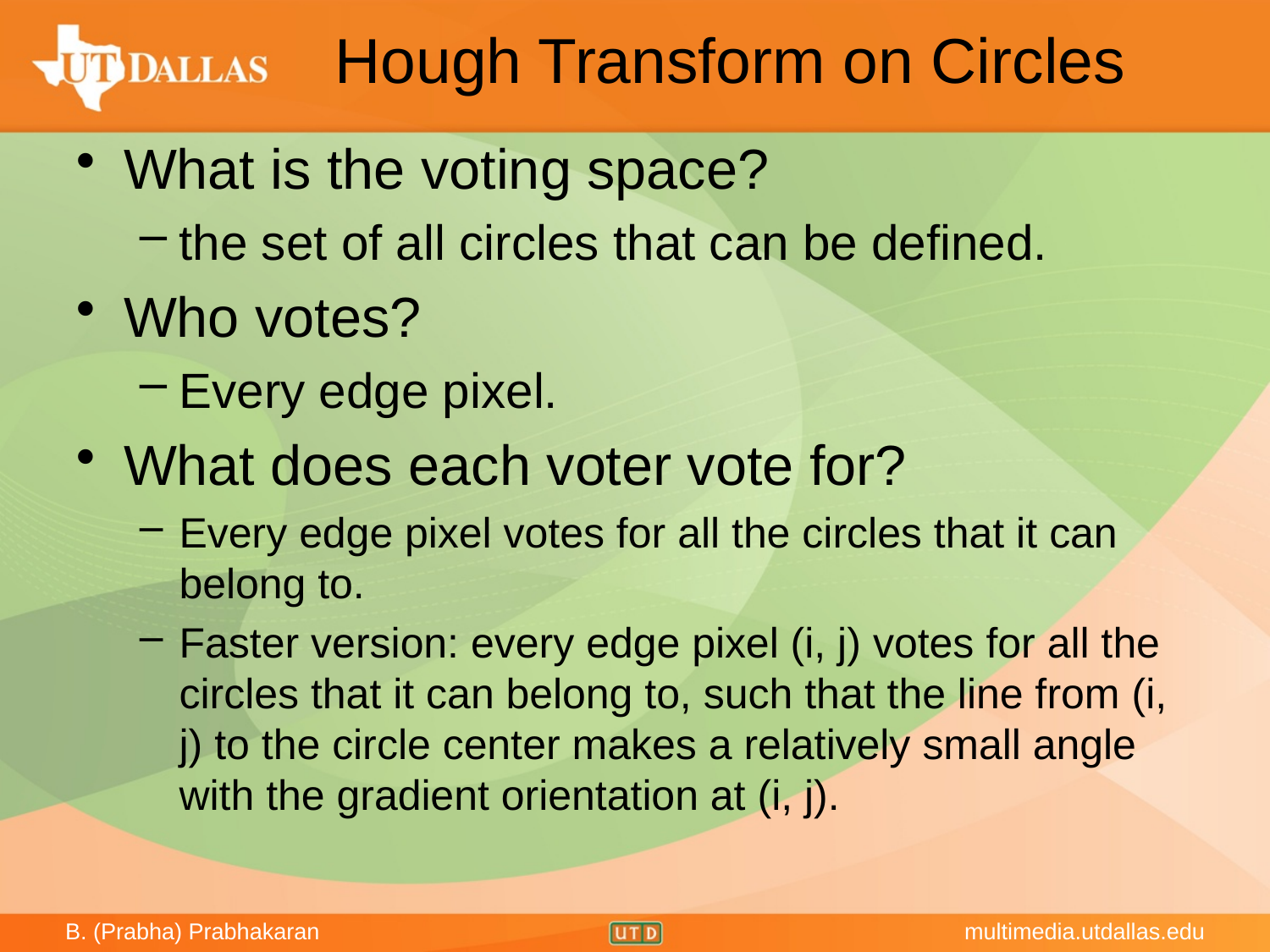

# Hough Transform on Circles
What is the voting space?
the set of all circles that can be defined.
Who votes?
Every edge pixel.
What does each voter vote for?
Every edge pixel votes for all the circles that it can belong to.
Faster version: every edge pixel (i, j) votes for all the circles that it can belong to, such that the line from (i, j) to the circle center makes a relatively small angle with the gradient orientation at (i, j).